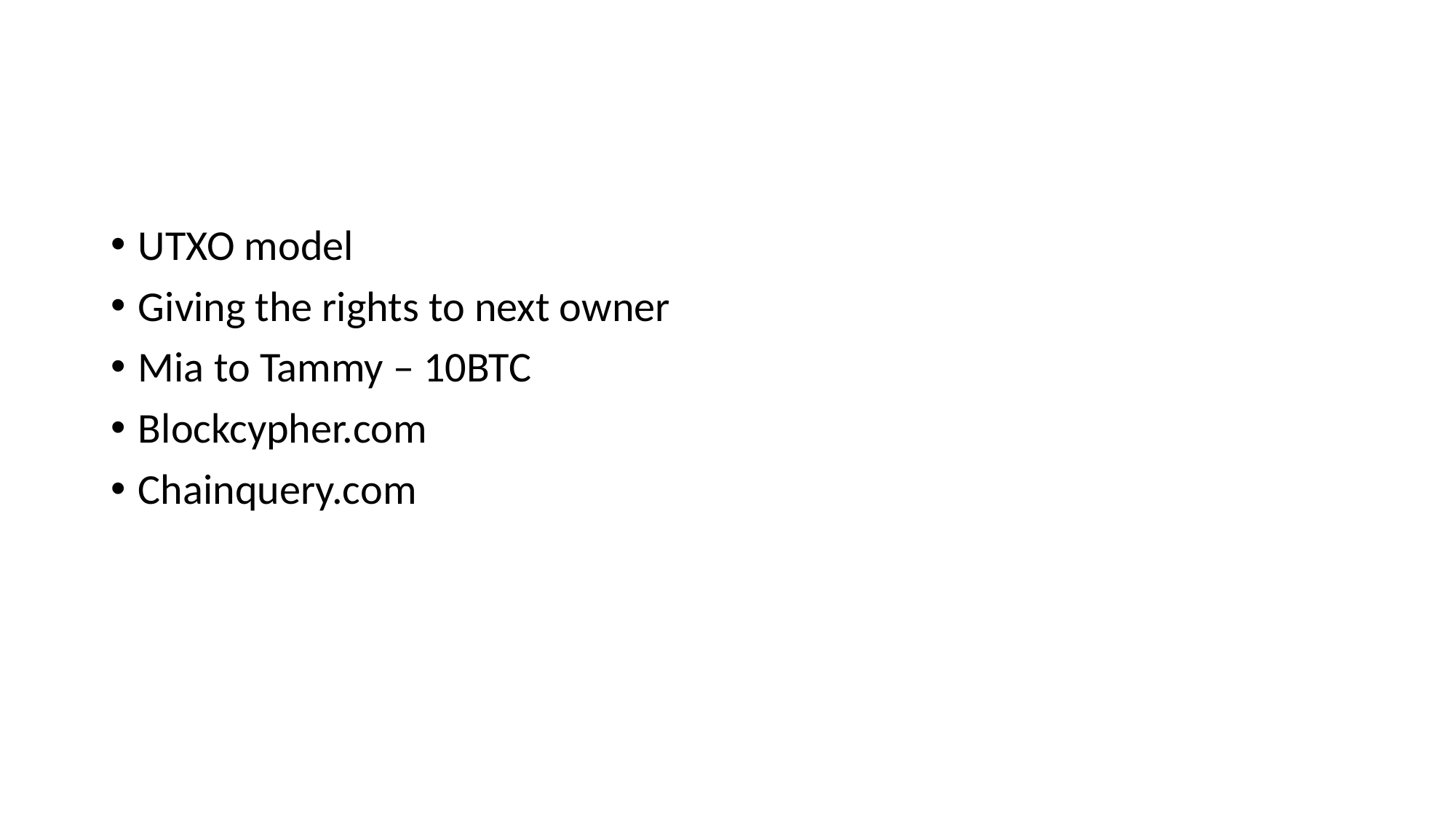

#
UTXO model
Giving the rights to next owner
Mia to Tammy – 10BTC
Blockcypher.com
Chainquery.com